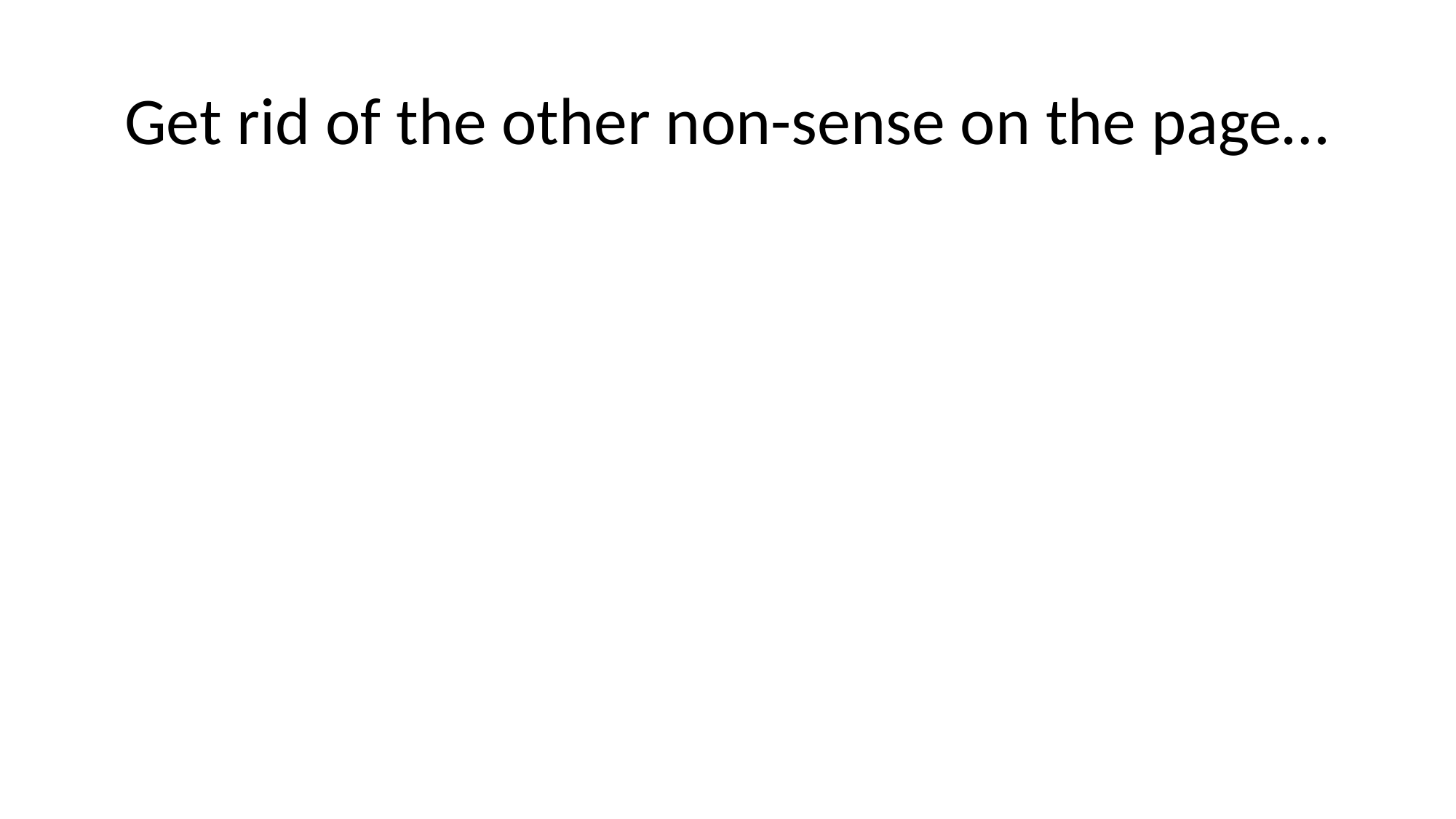

# Get rid of the other non-sense on the page…